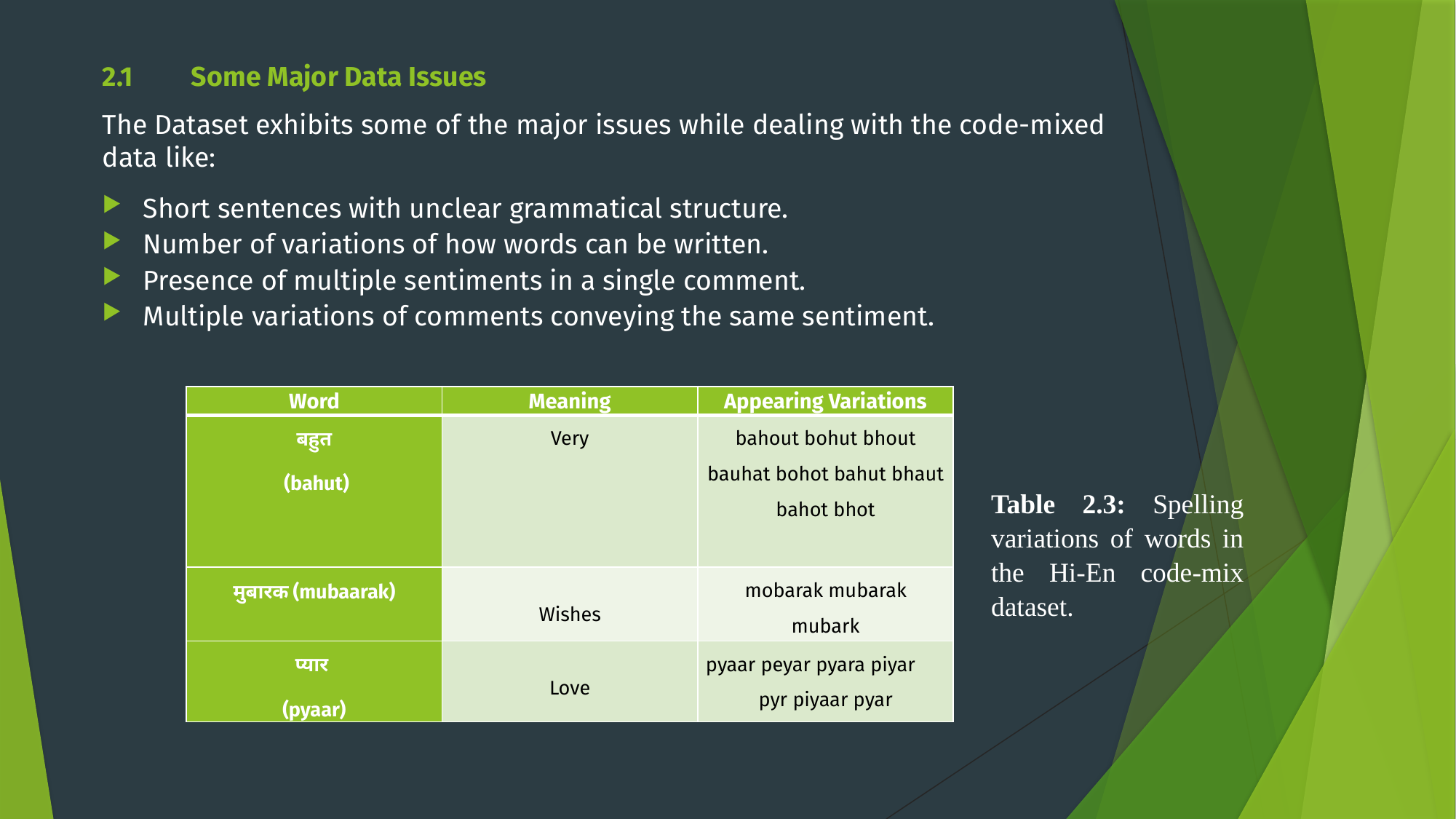

2.1        Some Major Data Issues
The Dataset exhibits some of the major issues while dealing with the code-mixed data like:
Short sentences with unclear grammatical structure.
Number of variations of how words can be written.
Presence of multiple sentiments in a single comment.
Multiple variations of comments conveying the same sentiment.

| Word | Meaning | Appearing Variations |
| --- | --- | --- |
| बहुत (bahut) | Very | bahout bohut bhout bauhat bohot bahut bhaut bahot bhot |
| मुबारक (mubaarak) | Wishes | mobarak mubarak mubark |
| प्यार (pyaar) | Love | pyaar peyar pyara piyar pyr piyaar pyar |
Table 2.3: Spelling variations of words in the Hi-En code-mix dataset.